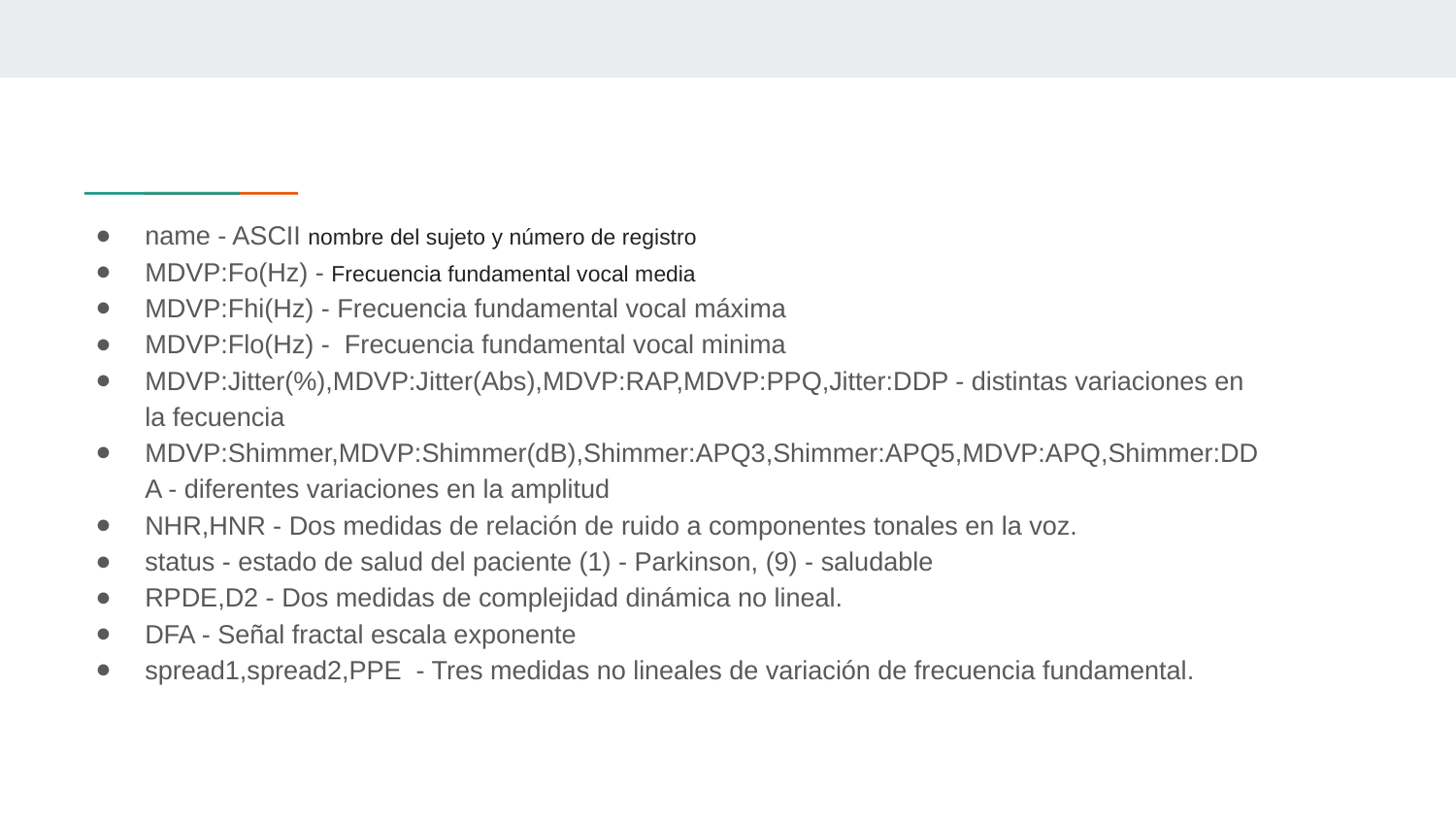

name - ASCII nombre del sujeto y número de registro
MDVP:Fo(Hz) - Frecuencia fundamental vocal media
MDVP:Fhi(Hz) - Frecuencia fundamental vocal máxima
MDVP:Flo(Hz) -  Frecuencia fundamental vocal minima
MDVP:Jitter(%),MDVP:Jitter(Abs),MDVP:RAP,MDVP:PPQ,Jitter:DDP - distintas variaciones en la fecuencia
MDVP:Shimmer,MDVP:Shimmer(dB),Shimmer:APQ3,Shimmer:APQ5,MDVP:APQ,Shimmer:DDA - diferentes variaciones en la amplitud
NHR,HNR - Dos medidas de relación de ruido a componentes tonales en la voz.
status - estado de salud del paciente (1) - Parkinson, (9) - saludable
RPDE,D2 - Dos medidas de complejidad dinámica no lineal.
DFA - Señal fractal escala exponente
spread1,spread2,PPE  - Tres medidas no lineales de variación de frecuencia fundamental.